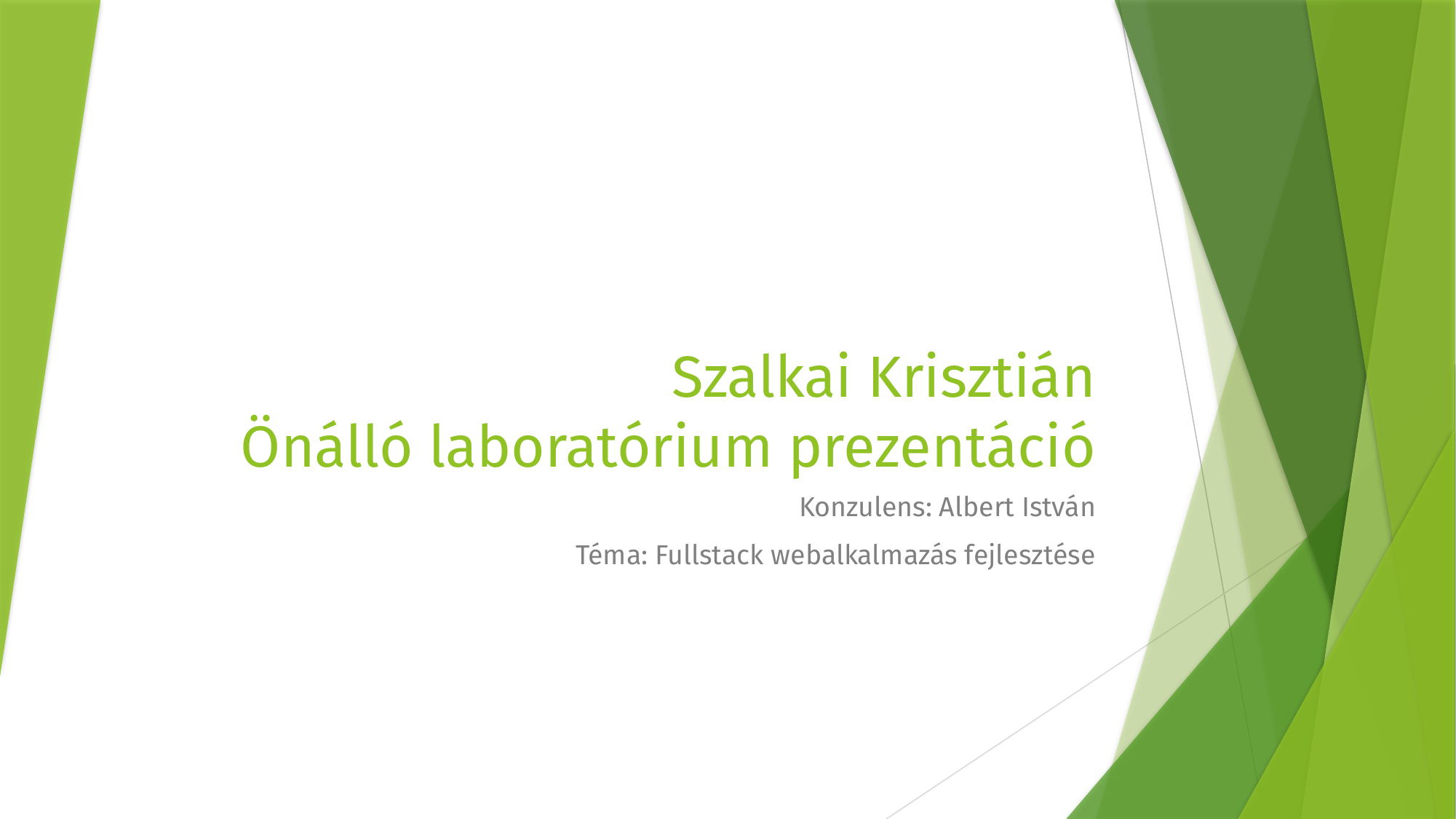

# Szalkai Krisztián Önálló laboratórium prezentáció
Konzulens: Albert István
Téma: Fullstack webalkalmazás fejlesztése